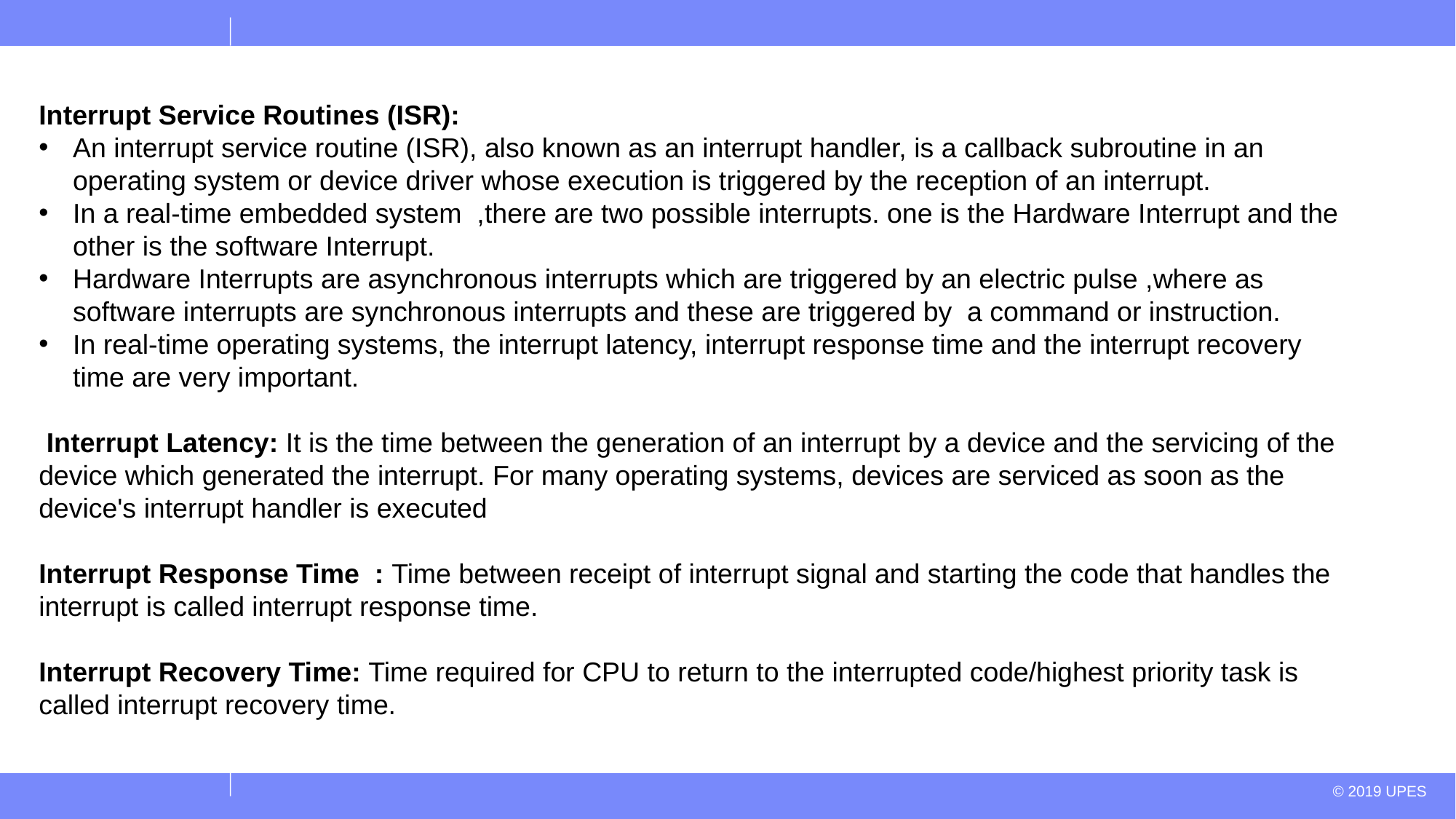

Interrupt Service Routines (ISR):
An interrupt service routine (ISR), also known as an interrupt handler, is a callback subroutine in an operating system or device driver whose execution is triggered by the reception of an interrupt.
In a real-time embedded system  ,there are two possible interrupts. one is the Hardware Interrupt and the other is the software Interrupt.
Hardware Interrupts are asynchronous interrupts which are triggered by an electric pulse ,where as software interrupts are synchronous interrupts and these are triggered by  a command or instruction.
In real-time operating systems, the interrupt latency, interrupt response time and the interrupt recovery time are very important.

 Interrupt Latency: It is the time between the generation of an interrupt by a device and the servicing of the device which generated the interrupt. For many operating systems, devices are serviced as soon as the device's interrupt handler is executed

Interrupt Response Time  : Time between receipt of interrupt signal and starting the code that handles the interrupt is called interrupt response time.

Interrupt Recovery Time: Time required for CPU to return to the interrupted code/highest priority task is called interrupt recovery time.